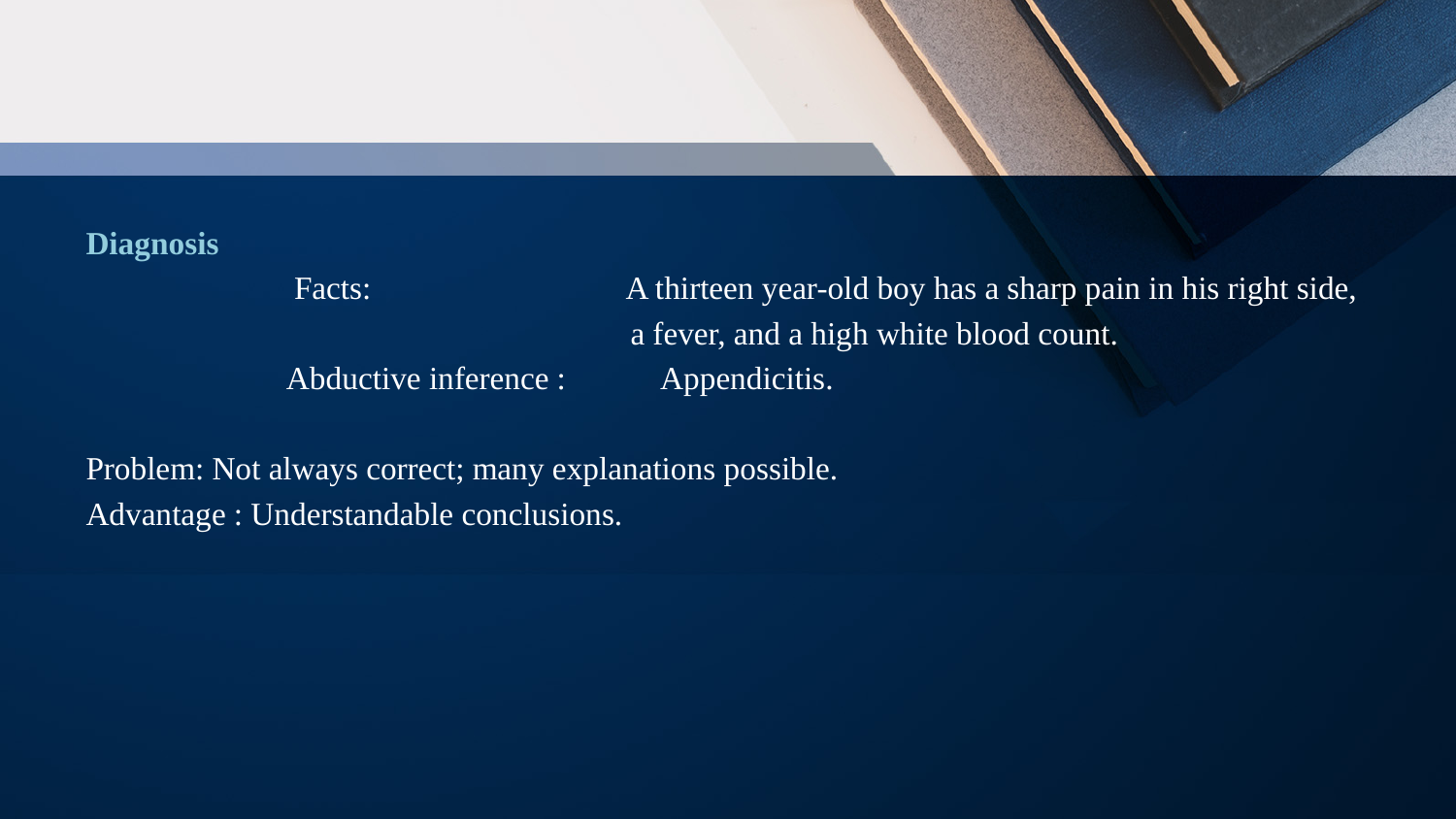

Diagnosis
                          Facts:                                A thirteen year-old boy has a sharp pain in his right side,
                                                                    a fever, and a high white blood count.
                         Abductive inference :            Appendicitis.

Problem: Not always correct; many explanations possible.
Advantage : Understandable conclusions.